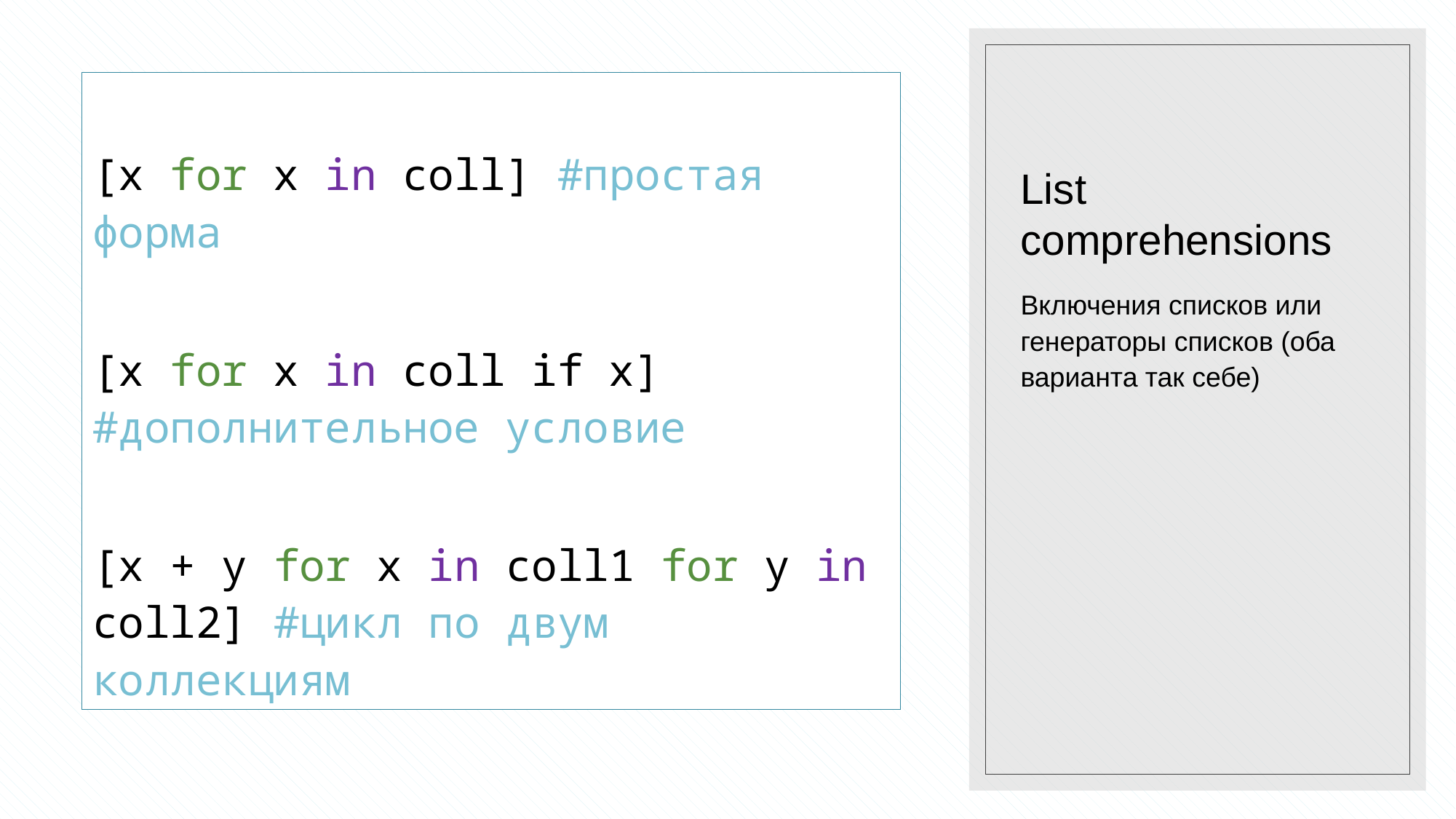

# List comprehensions

[x for x in coll] #простая форма

[x for x in coll if x] #дополнительное условие

[x + y for x in coll1 for y in coll2] #цикл по двум коллекциям

Включения списков или генераторы списков (оба варианта так себе)